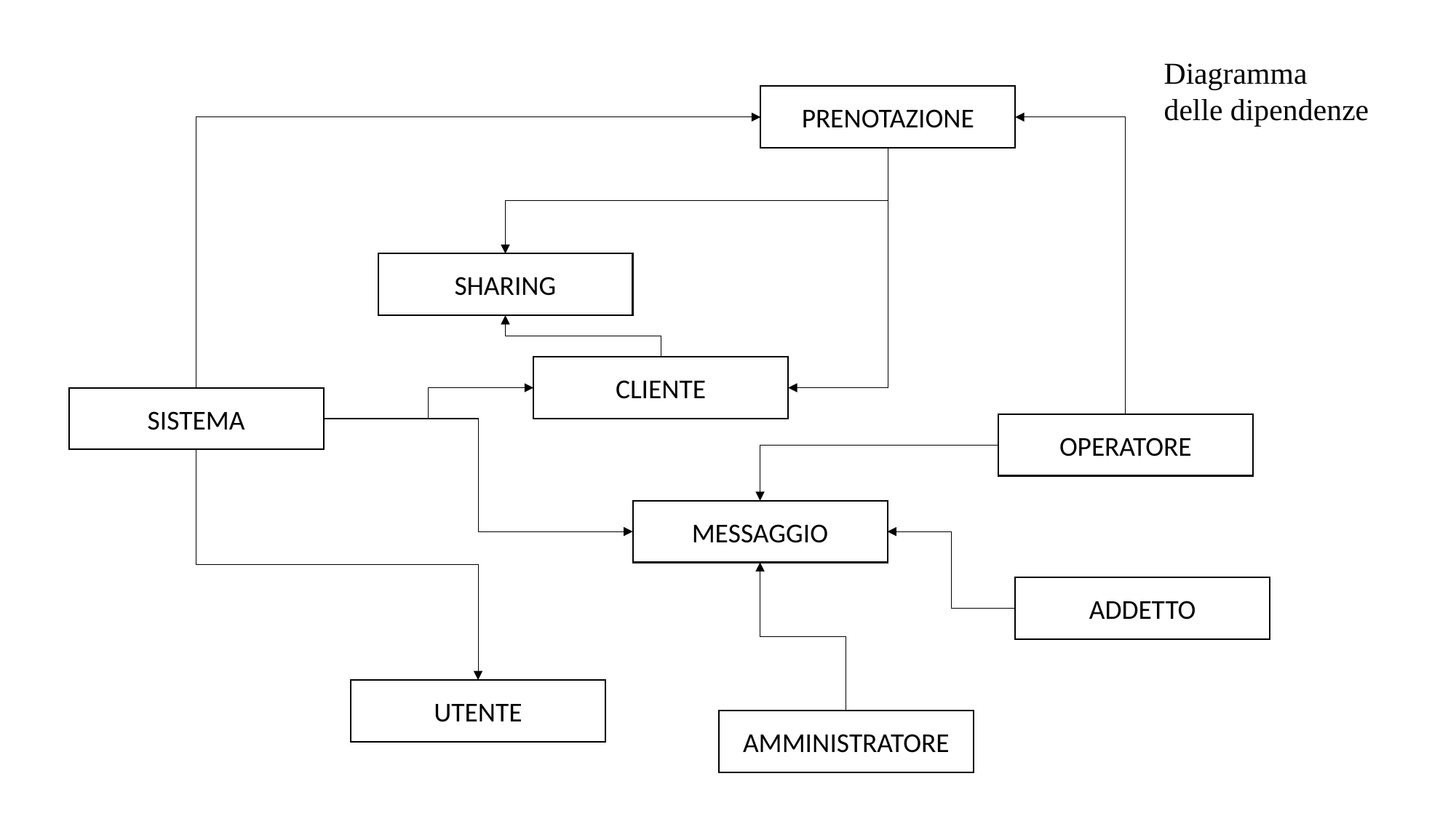

Diagramma
delle dipendenze
PRENOTAZIONE
SHARING
CLIENTE
SISTEMA
OPERATORE
MESSAGGIO
ADDETTO
UTENTE
AMMINISTRATORE